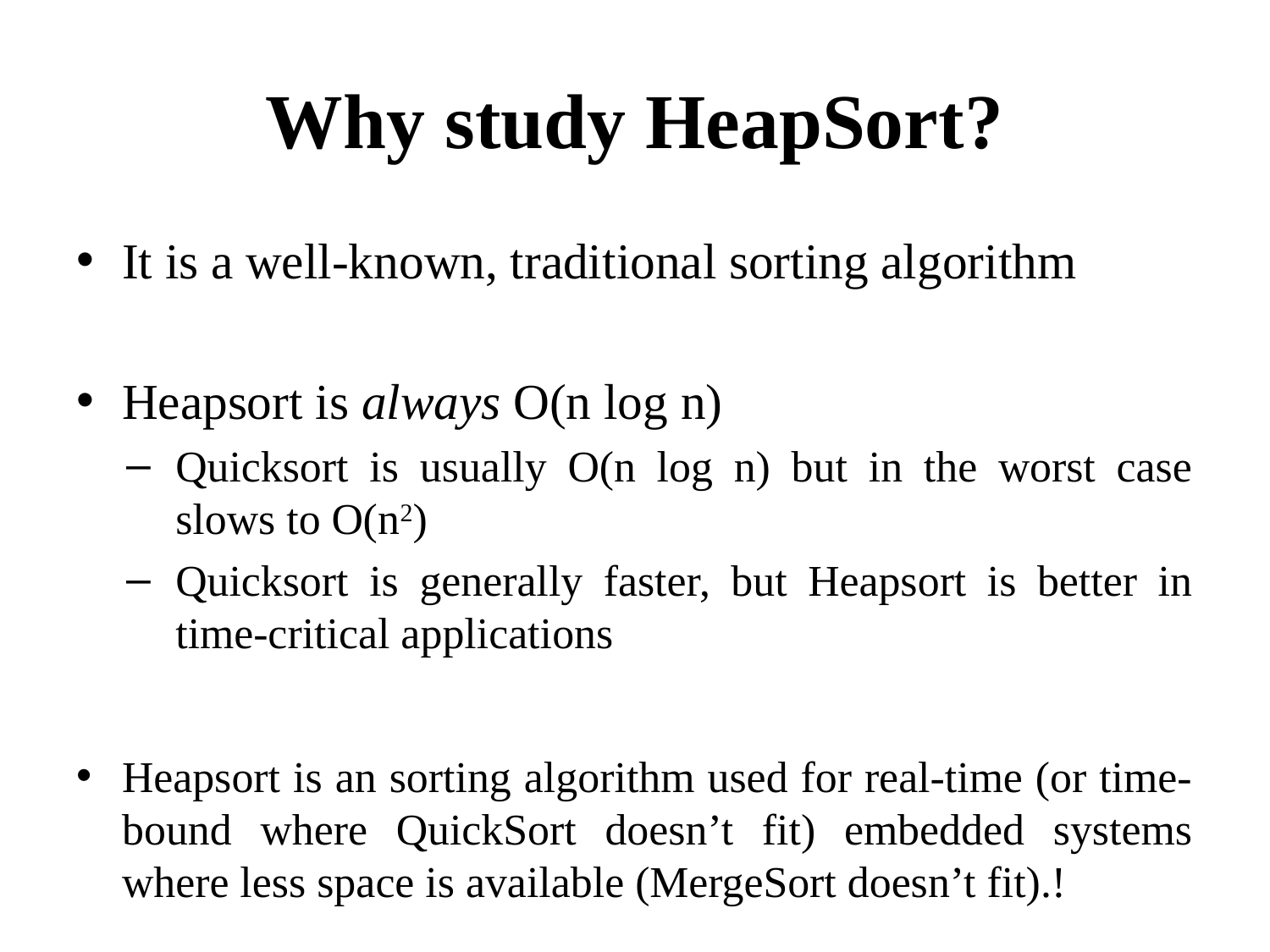

# Why study HeapSort?
It is a well-known, traditional sorting algorithm

Heapsort is always O(n log n)
Quicksort is usually O(n log n) but in the worst case slows to O(n2)
Quicksort is generally faster, but Heapsort is better in time-critical applications

Heapsort is an sorting algorithm used for real-time (or time-bound where QuickSort doesn’t fit) embedded systems where less space is available (MergeSort doesn’t fit).!